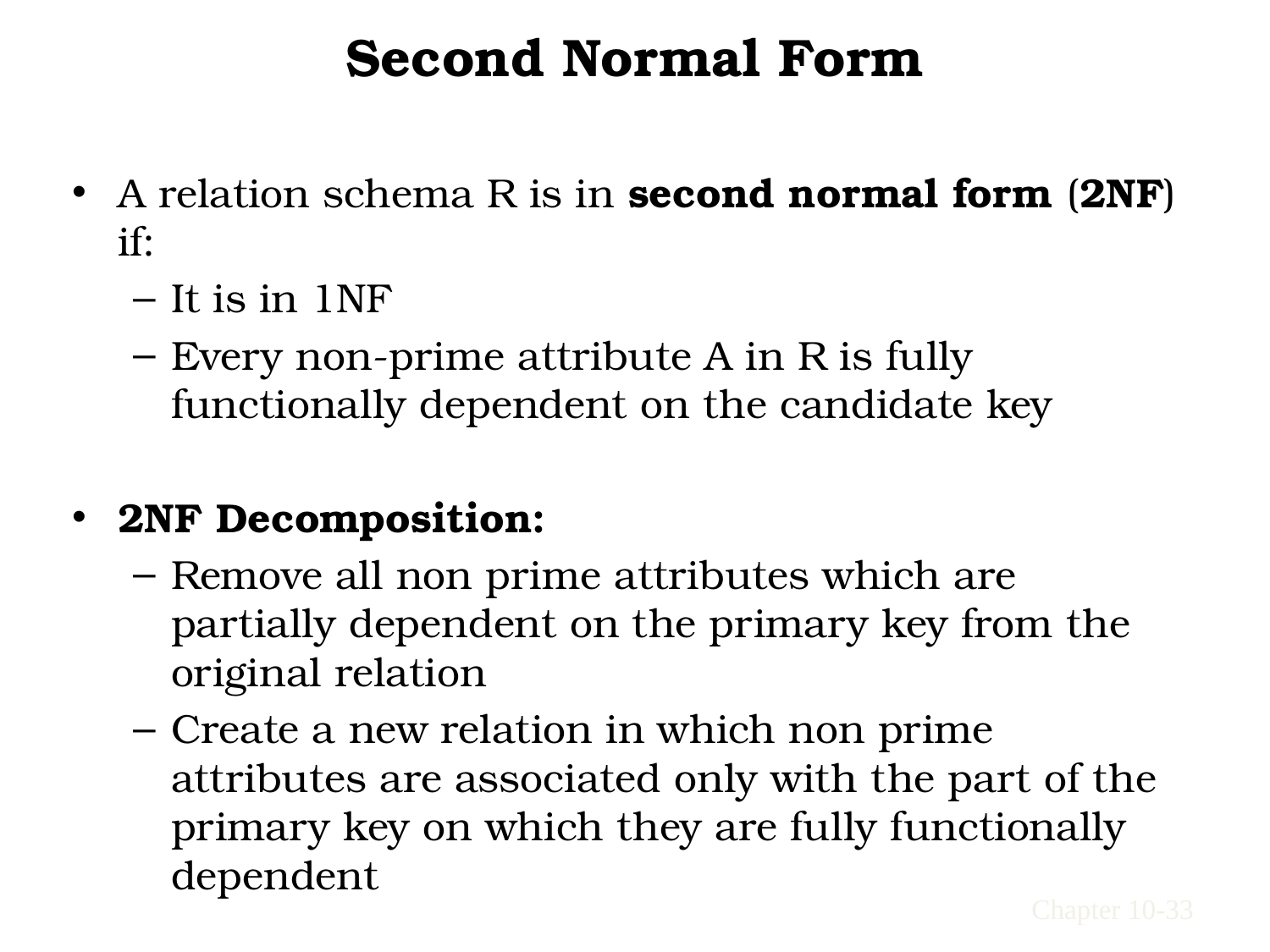

# Second Normal Form
A relation schema R is in second normal form (2NF) if:
It is in 1NF
Every non-prime attribute A in R is fully functionally dependent on the candidate key

2NF Decomposition:
Remove all non prime attributes which are partially dependent on the primary key from the original relation
Create a new relation in which non prime attributes are associated only with the part of the primary key on which they are fully functionally dependent

Chapter 10-33